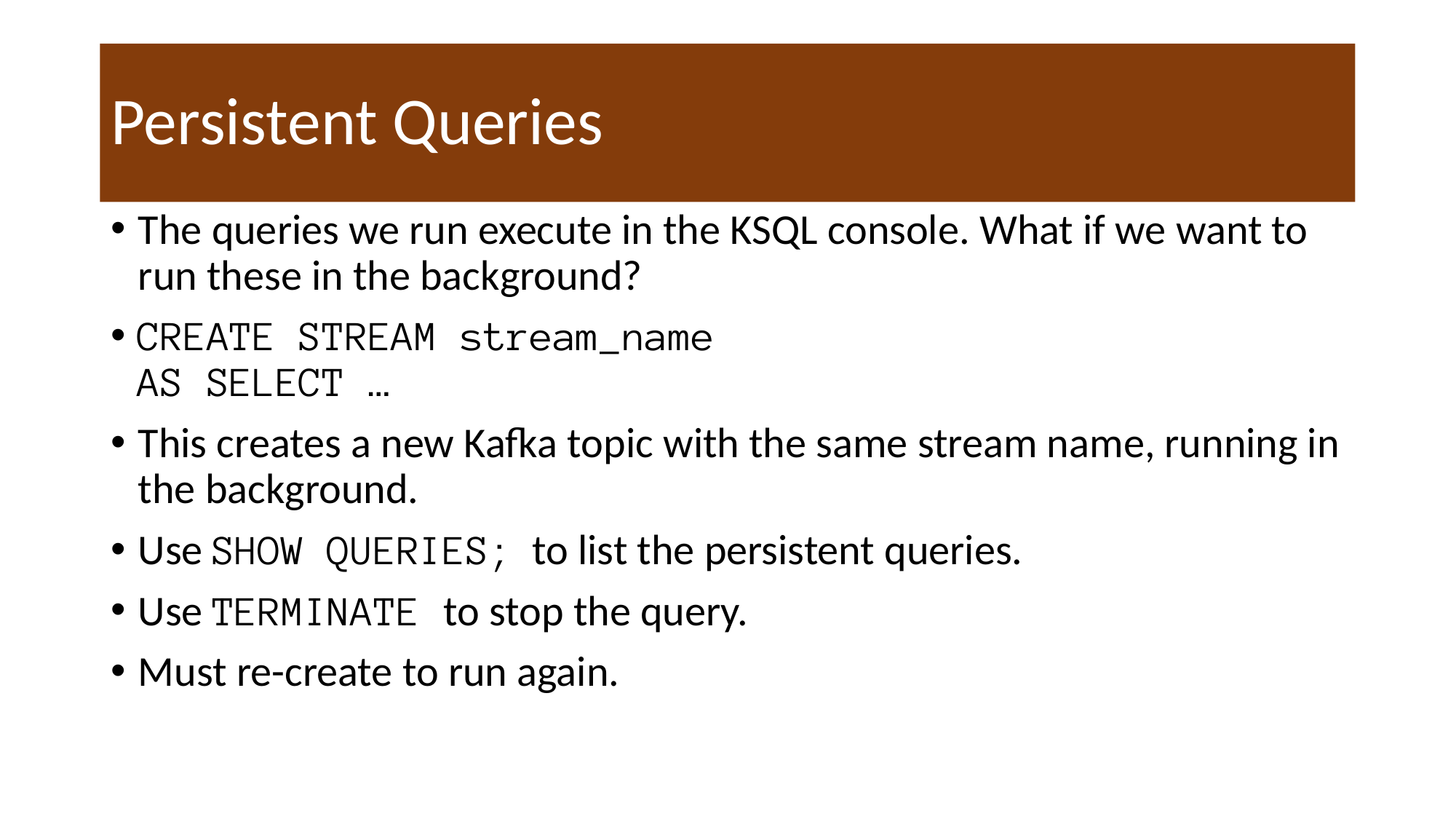

# Persistent Queries
The queries we run execute in the KSQL console. What if we want to run these in the background?
CREATE STREAM stream_name
AS SELECT …
This creates a new Kafka topic with the same stream name, running in the background.
Use SHOW QUERIES;  to list the persistent queries.
Use TERMINATE to stop the query.
Must re-create to run again.